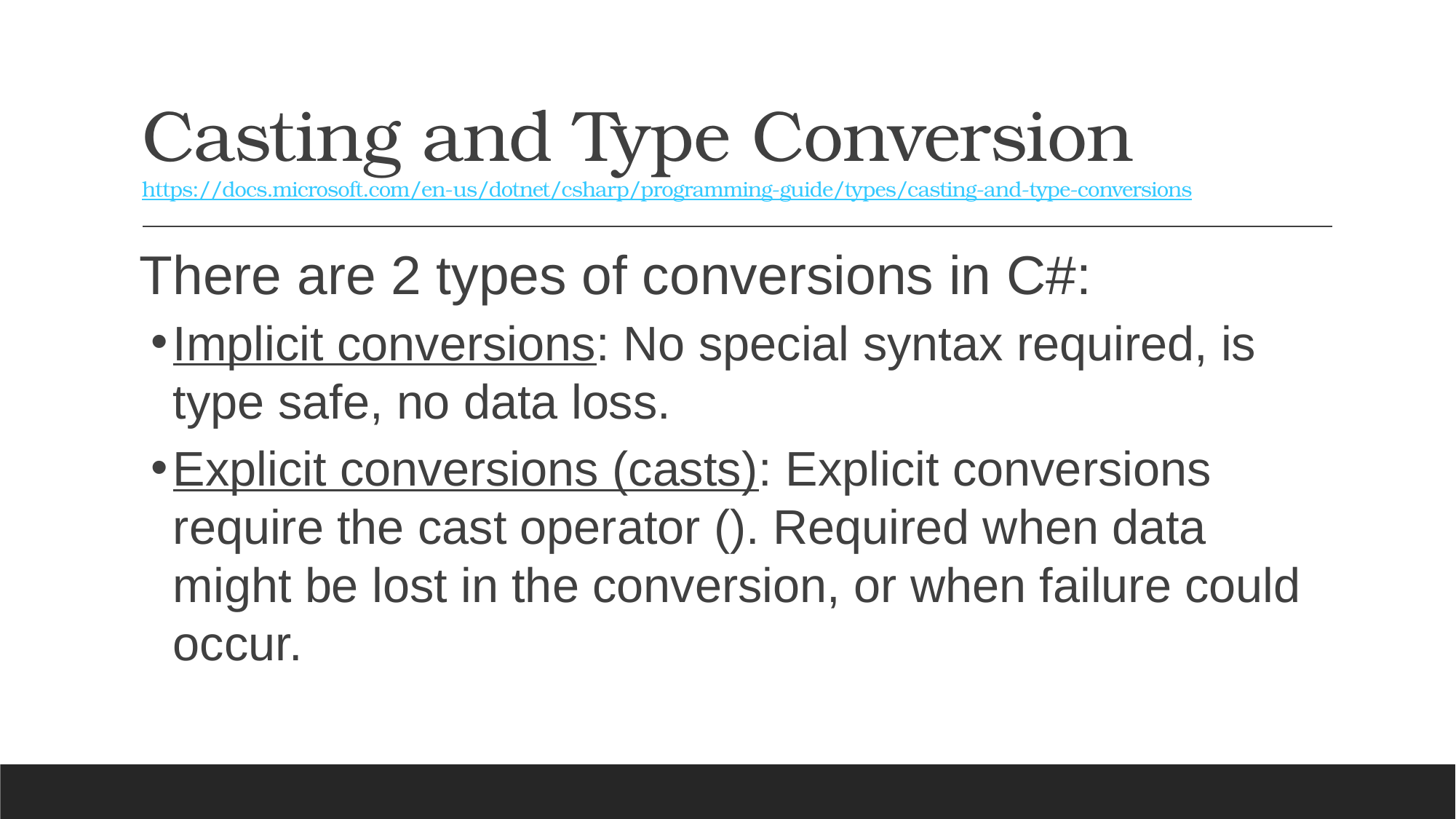

# Casting and Type Conversion https://docs.microsoft.com/en-us/dotnet/csharp/programming-guide/types/casting-and-type-conversions
There are 2 types of conversions in C#:
Implicit conversions: No special syntax required, is type safe, no data loss.
Explicit conversions (casts): Explicit conversions require the cast operator (). Required when data might be lost in the conversion, or when failure could occur.